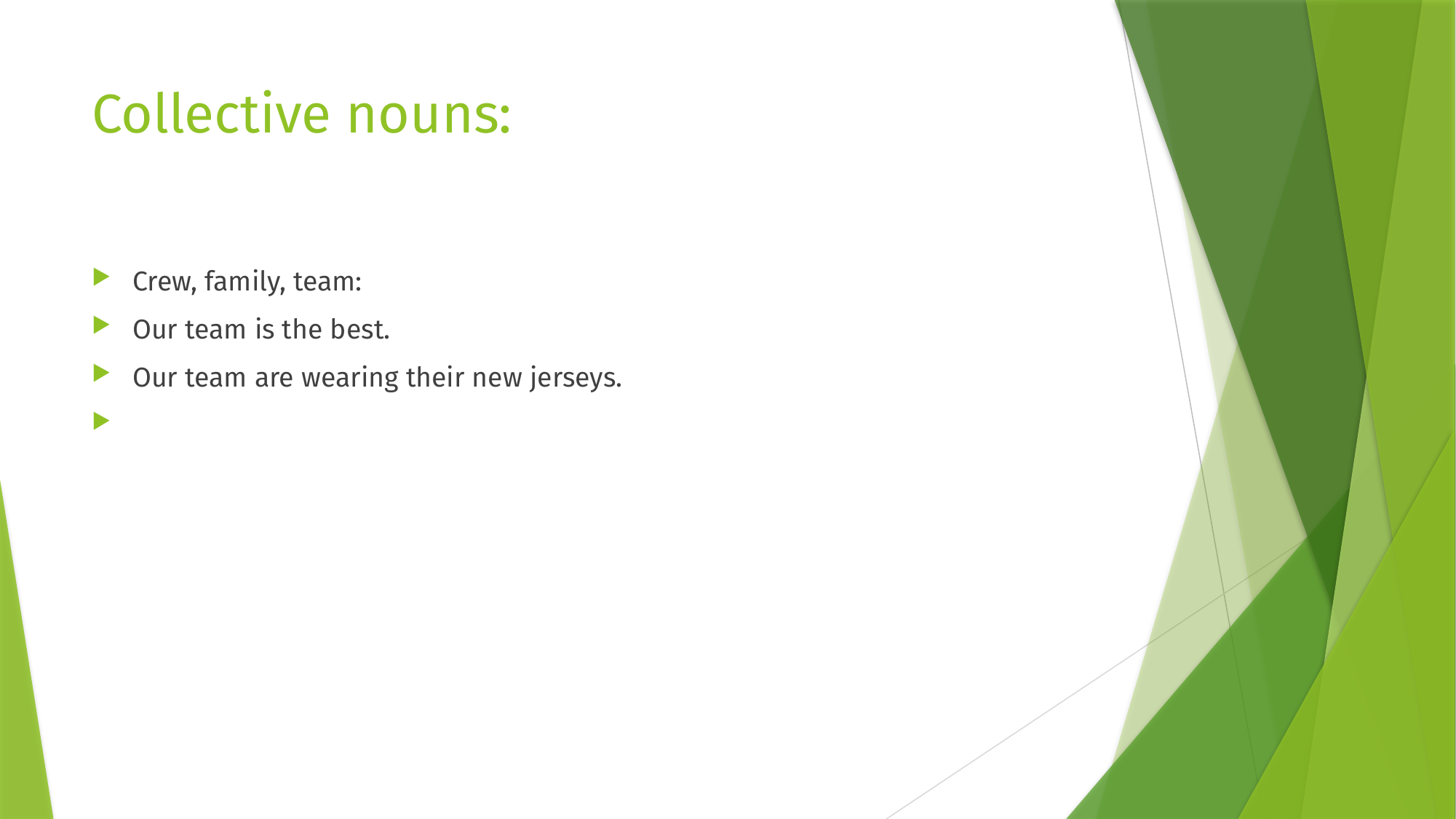

# Collective nouns:
Crew, family, team:
Our team is the best.
Our team are wearing their new jerseys.